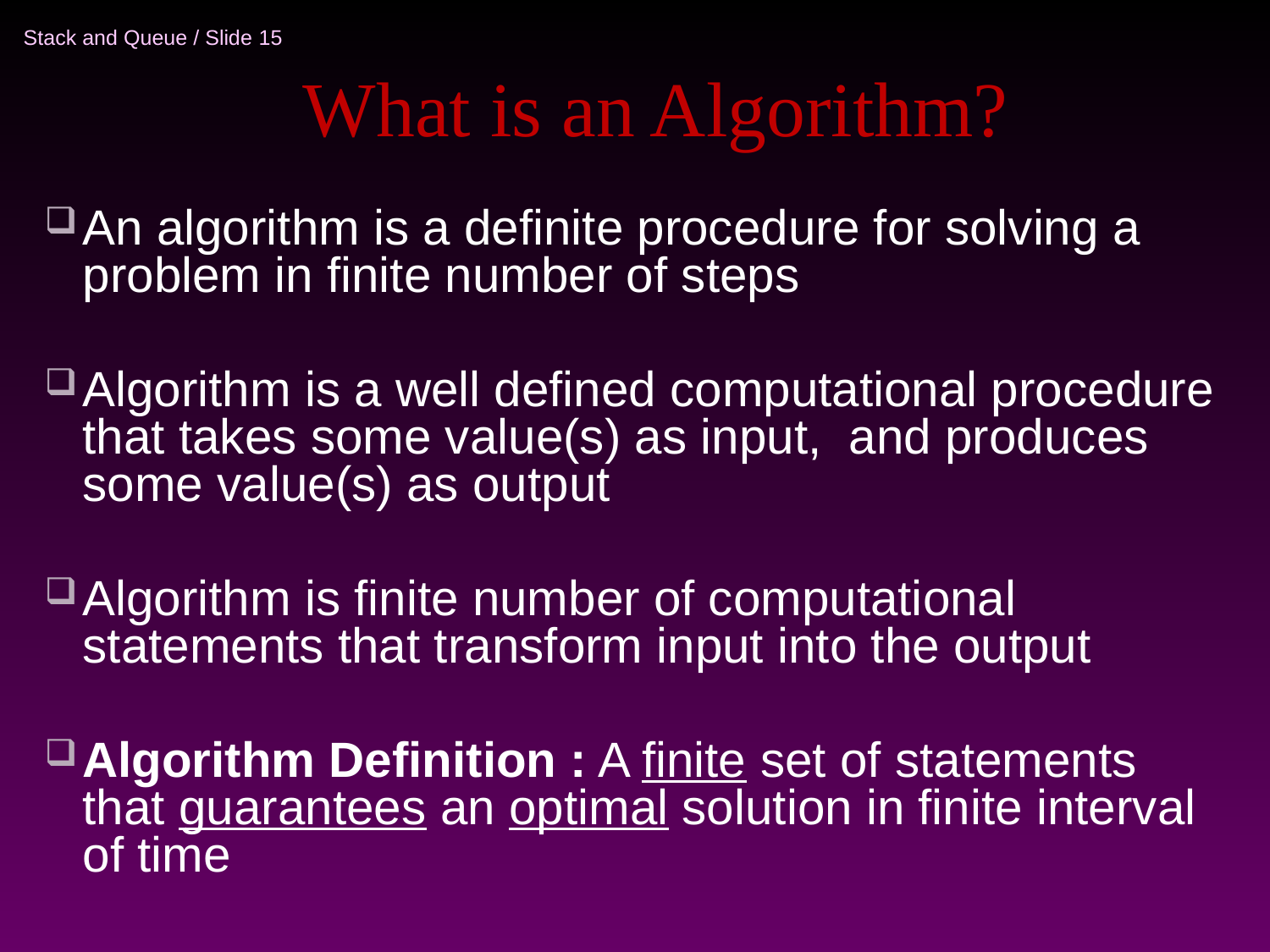

# What is an Algorithm?
An algorithm is a definite procedure for solving a problem in finite number of steps

Algorithm is a well defined computational procedure that takes some value(s) as input,  and produces some value(s) as output

Algorithm is finite number of computational statements that transform input into the output

Algorithm Definition : A finite set of statements that guarantees an optimal solution in finite interval of time